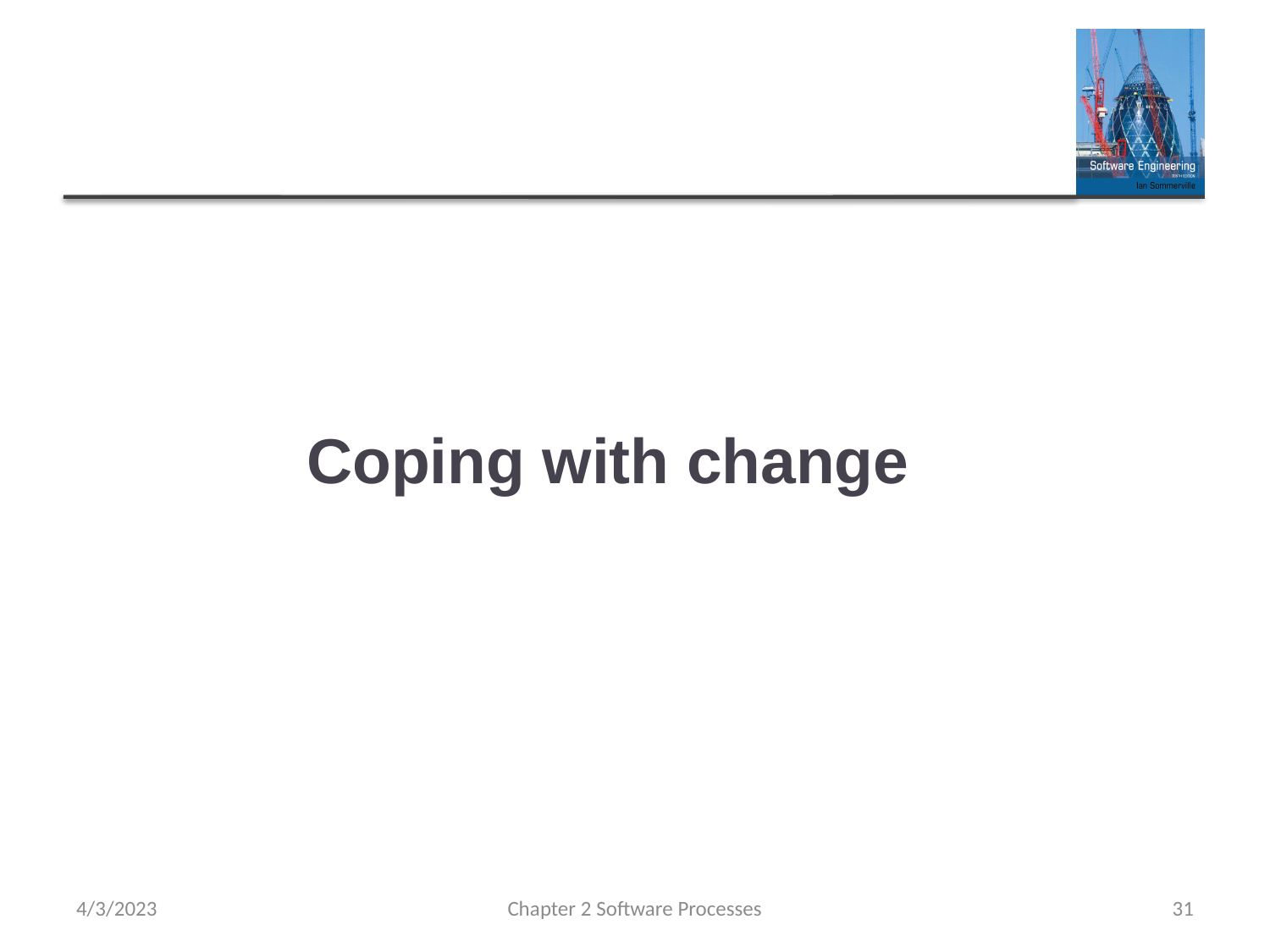

# Coping with change
4/3/2023
Chapter 2 Software Processes
31